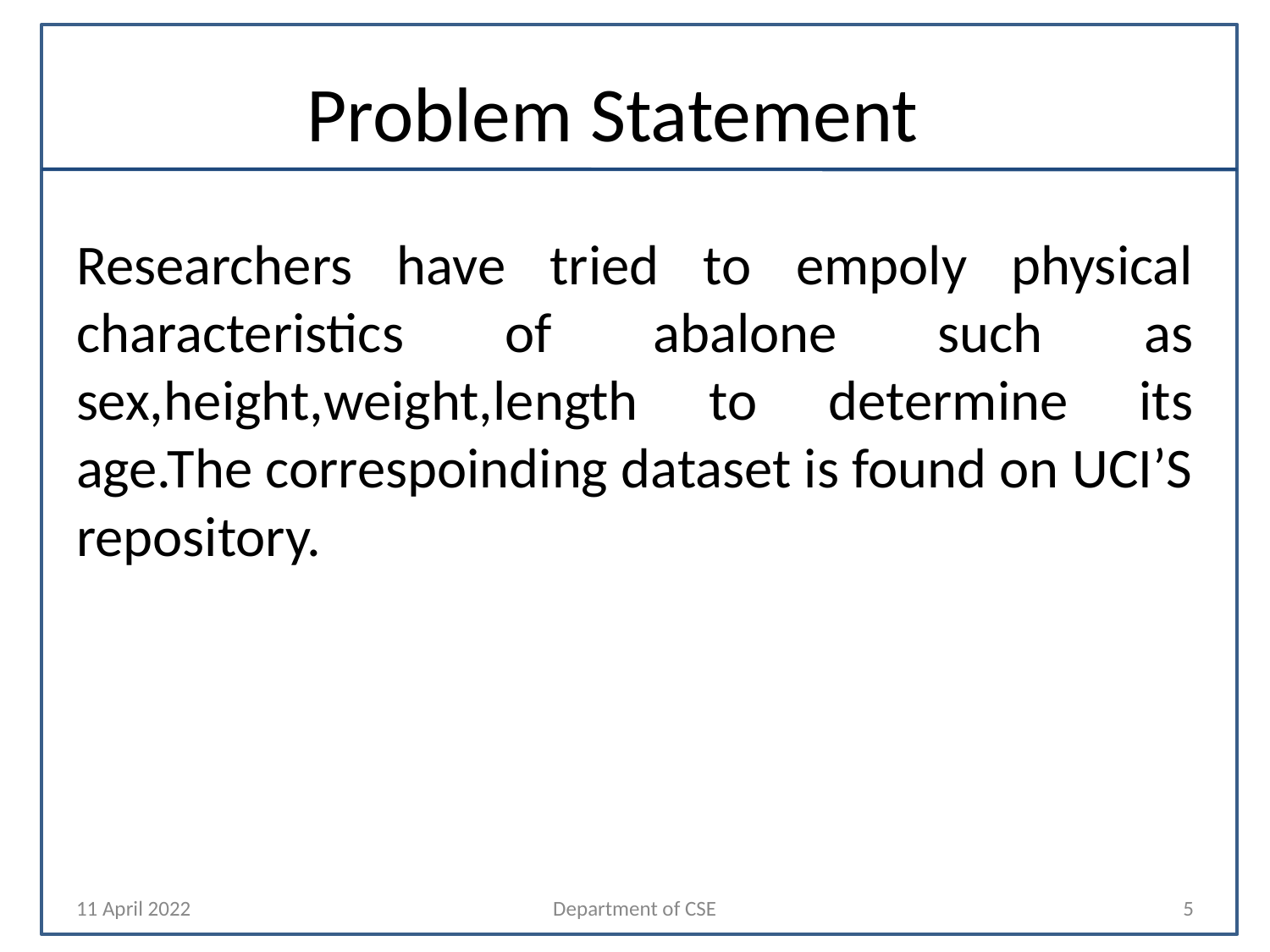

# Problem Statement
Researchers have tried to empoly physical characteristics of abalone such as sex,height,weight,length to determine its age.The correspoinding dataset is found on UCI’S repository.
11 April 2022
Department of CSE
5